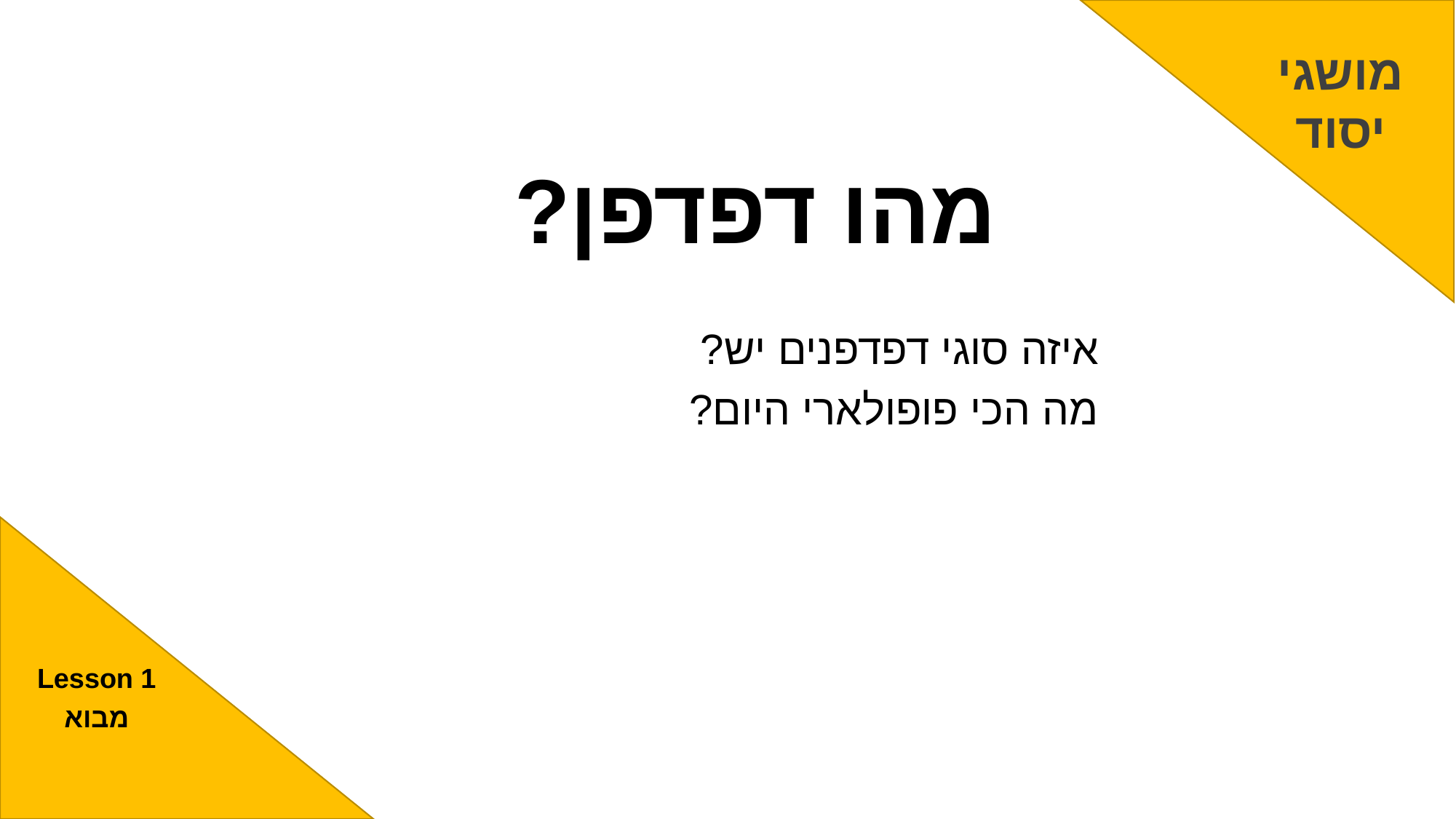

מושגי
יסוד
# מהו דפדפן?
איזה סוגי דפדפנים יש?
מה הכי פופולארי היום?

Lesson 1
מבוא